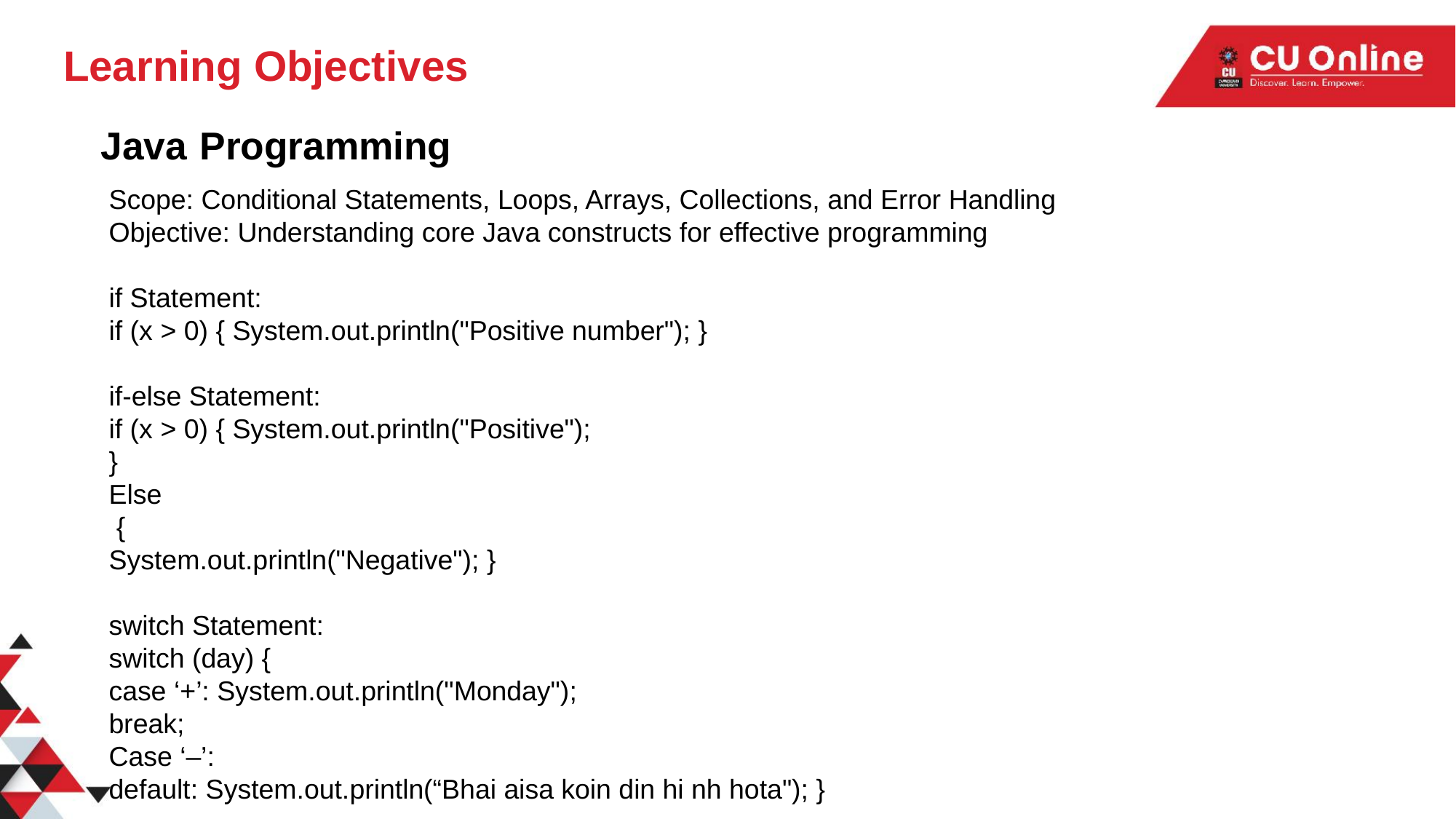

# Learning Objectives
Java Programming
Scope: Conditional Statements, Loops, Arrays, Collections, and Error Handling
Objective: Understanding core Java constructs for effective programming

if Statement:
if (x > 0) { System.out.println("Positive number"); }

if-else Statement:
if (x > 0) { System.out.println("Positive");
}
Else
 {
System.out.println("Negative"); }

switch Statement:
switch (day) {
case ‘+’: System.out.println("Monday");
break;
Case ‘–’:
default: System.out.println(“Bhai aisa koin din hi nh hota"); }